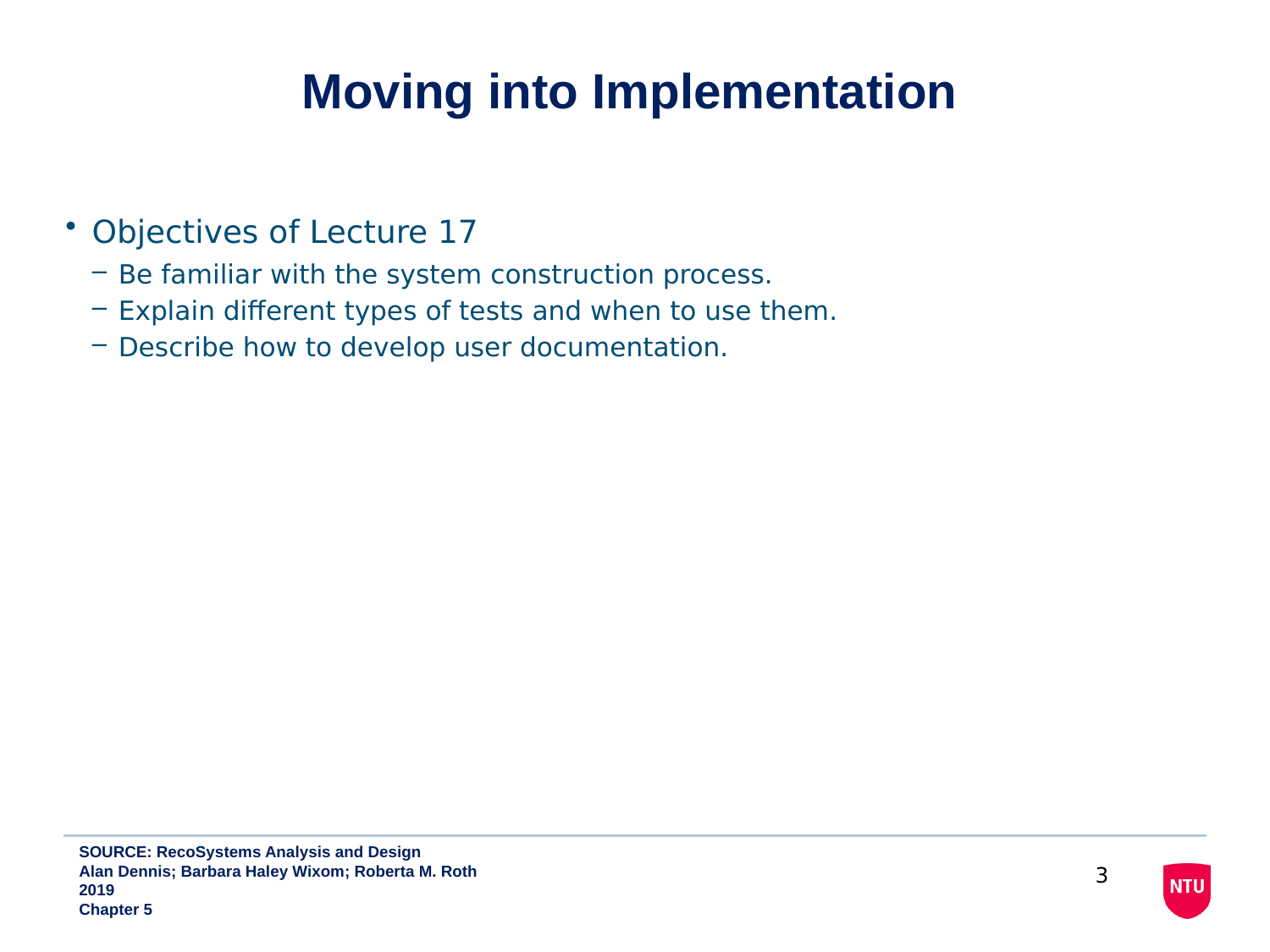

# Moving into Implementation
Objectives of Lecture 17
Be familiar with the system construction process.
Explain different types of tests and when to use them.
Describe how to develop user documentation.
SOURCE: RecoSystems Analysis and Design
Alan Dennis; Barbara Haley Wixom; Roberta M. Roth
2019
Chapter 5

3